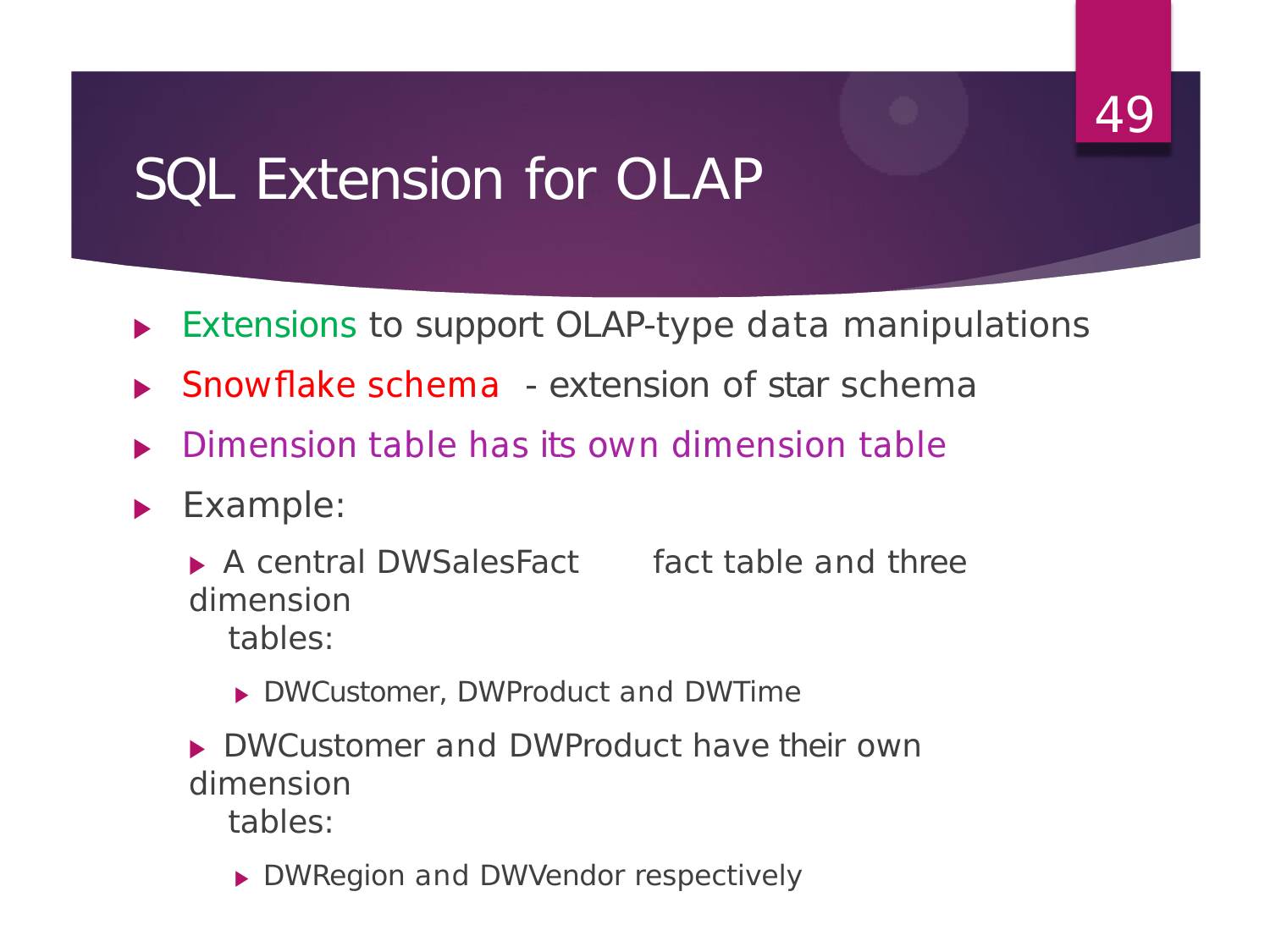

49
# SQL Extension for OLAP
▶	Extensions to support OLAP-type data manipulations
▶	Snowflake schema	- extension of star schema
▶	Dimension table has its own dimension table
▶	Example:
▶  A central DWSalesFact	fact table and three dimension
tables:
▶ DWCustomer, DWProduct and DWTime
▶  DWCustomer and DWProduct have their own dimension
tables:
▶ DWRegion and DWVendor respectively